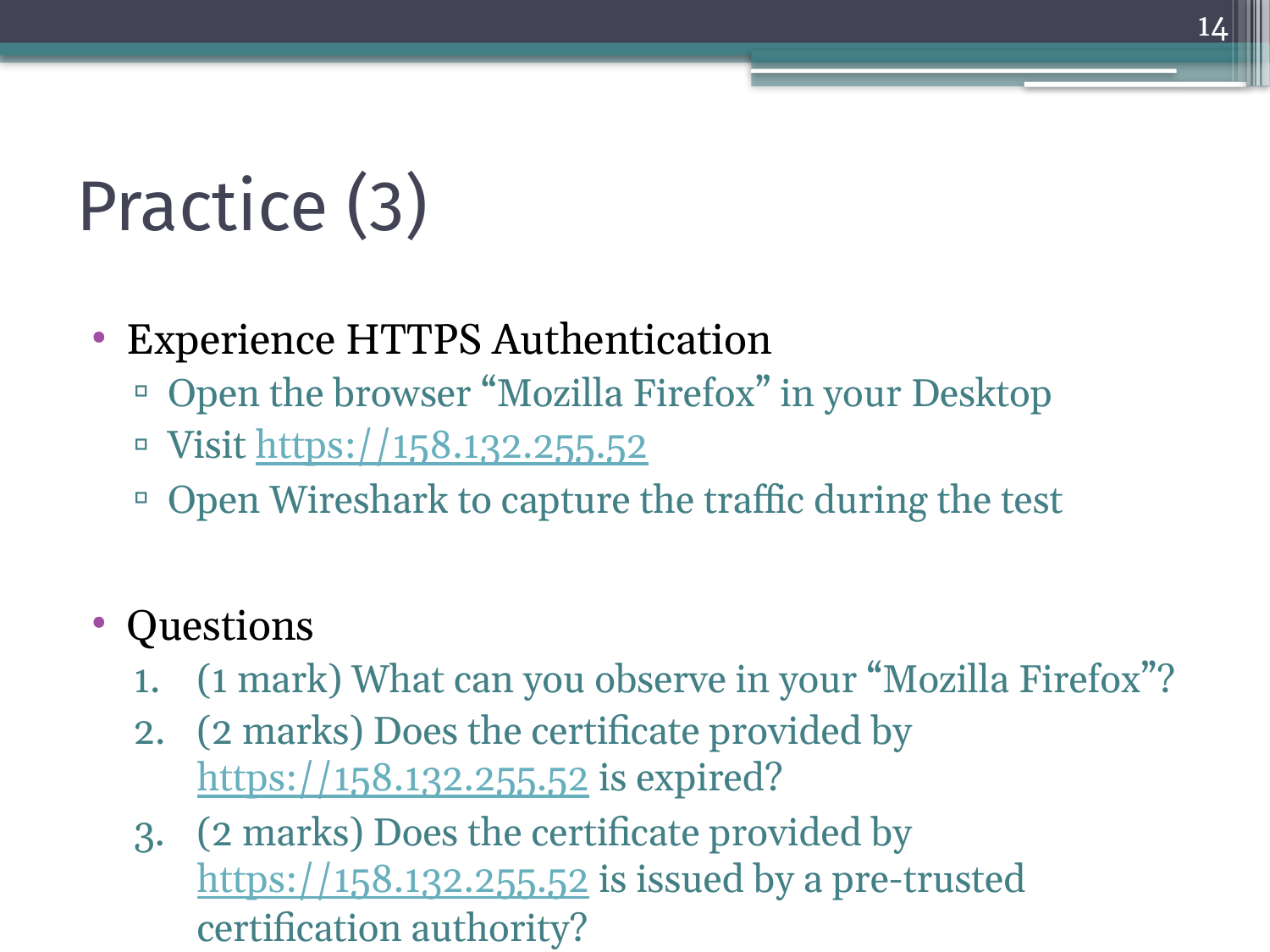

14
# Practice (3)
Experience HTTPS Authentication
Open the browser “Mozilla Firefox” in your Desktop
Visit https://158.132.255.52
Open Wireshark to capture the traffic during the test

Questions
(1 mark) What can you observe in your “Mozilla Firefox”?
(2 marks) Does the certificate provided by https://158.132.255.52 is expired?
(2 marks) Does the certificate provided by https://158.132.255.52 is issued by a pre-trusted certification authority?